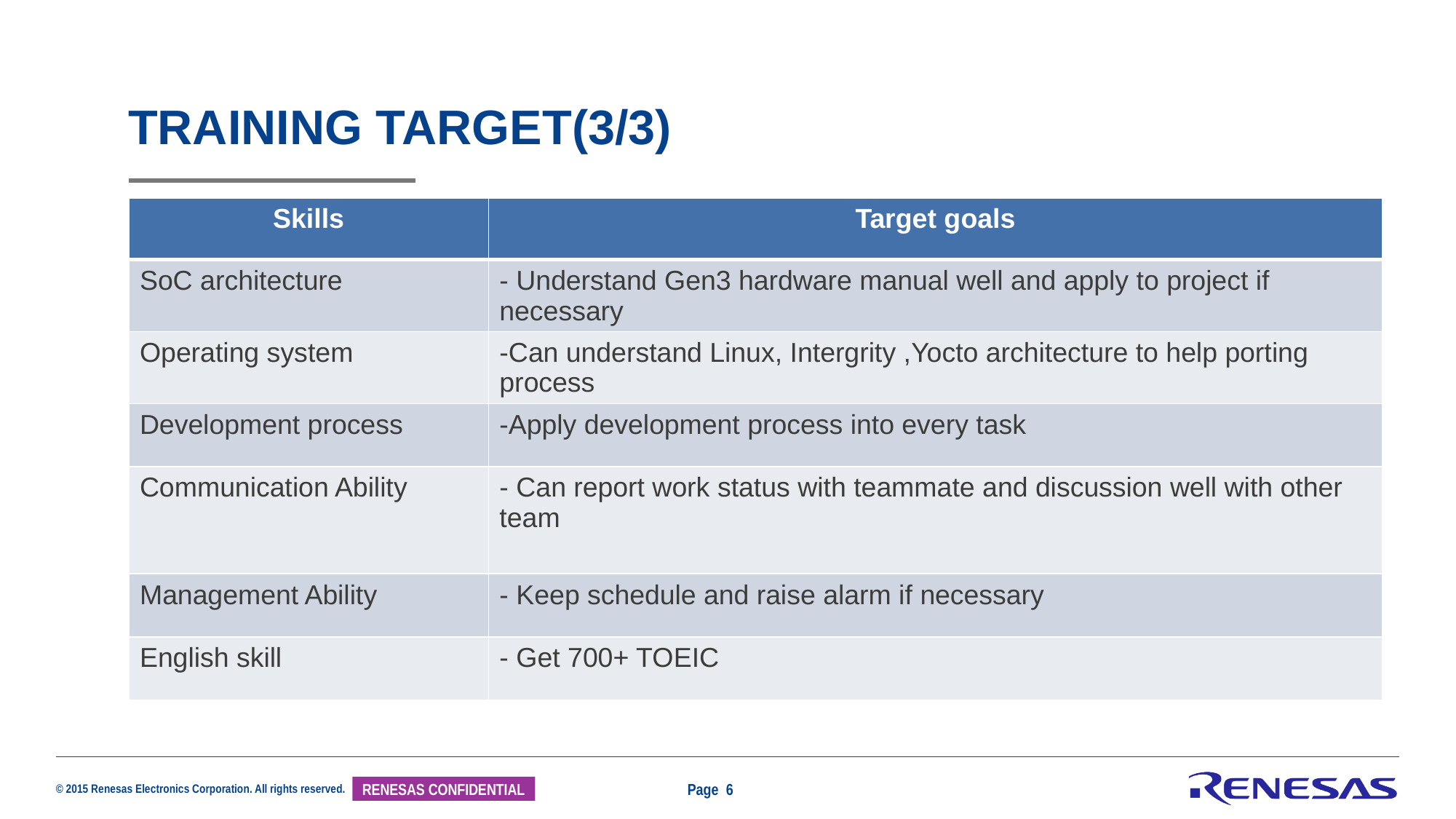

# Training target(3/3)
| Skills | Target goals |
| --- | --- |
| SoC architecture | - Understand Gen3 hardware manual well and apply to project if necessary |
| Operating system | -Can understand Linux, Intergrity ,Yocto architecture to help porting process |
| Development process | -Apply development process into every task |
| Communication Ability | - Can report work status with teammate and discussion well with other team |
| Management Ability | - Keep schedule and raise alarm if necessary |
| English skill | - Get 700+ TOEIC |

Page  6